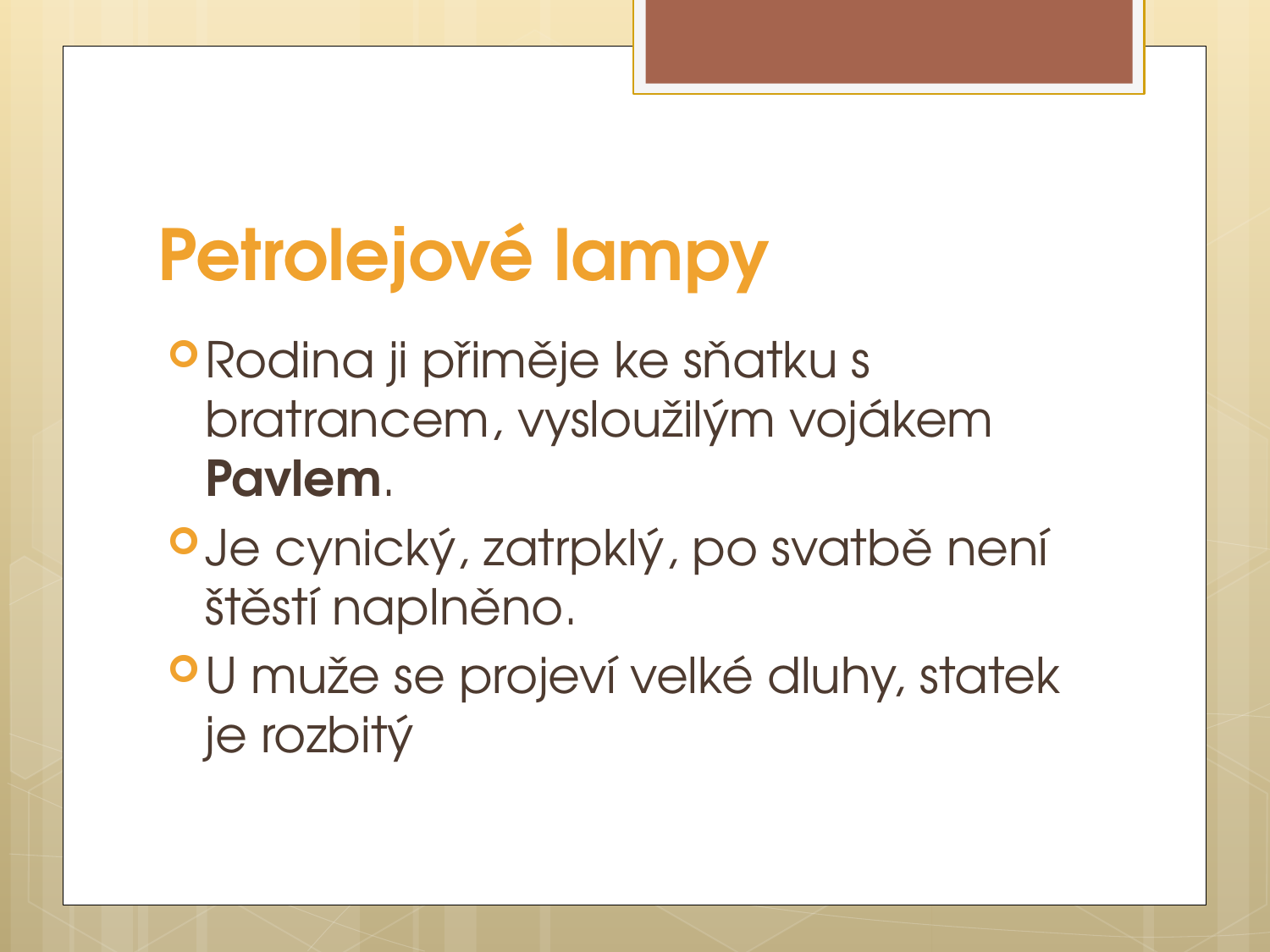

# Petrolejové lampy
Rodina ji přiměje ke sňatku s bratrancem, vysloužilým vojákem Pavlem.
Je cynický, zatrpklý, po svatbě není štěstí naplněno.
U muže se projeví velké dluhy, statek je rozbitý